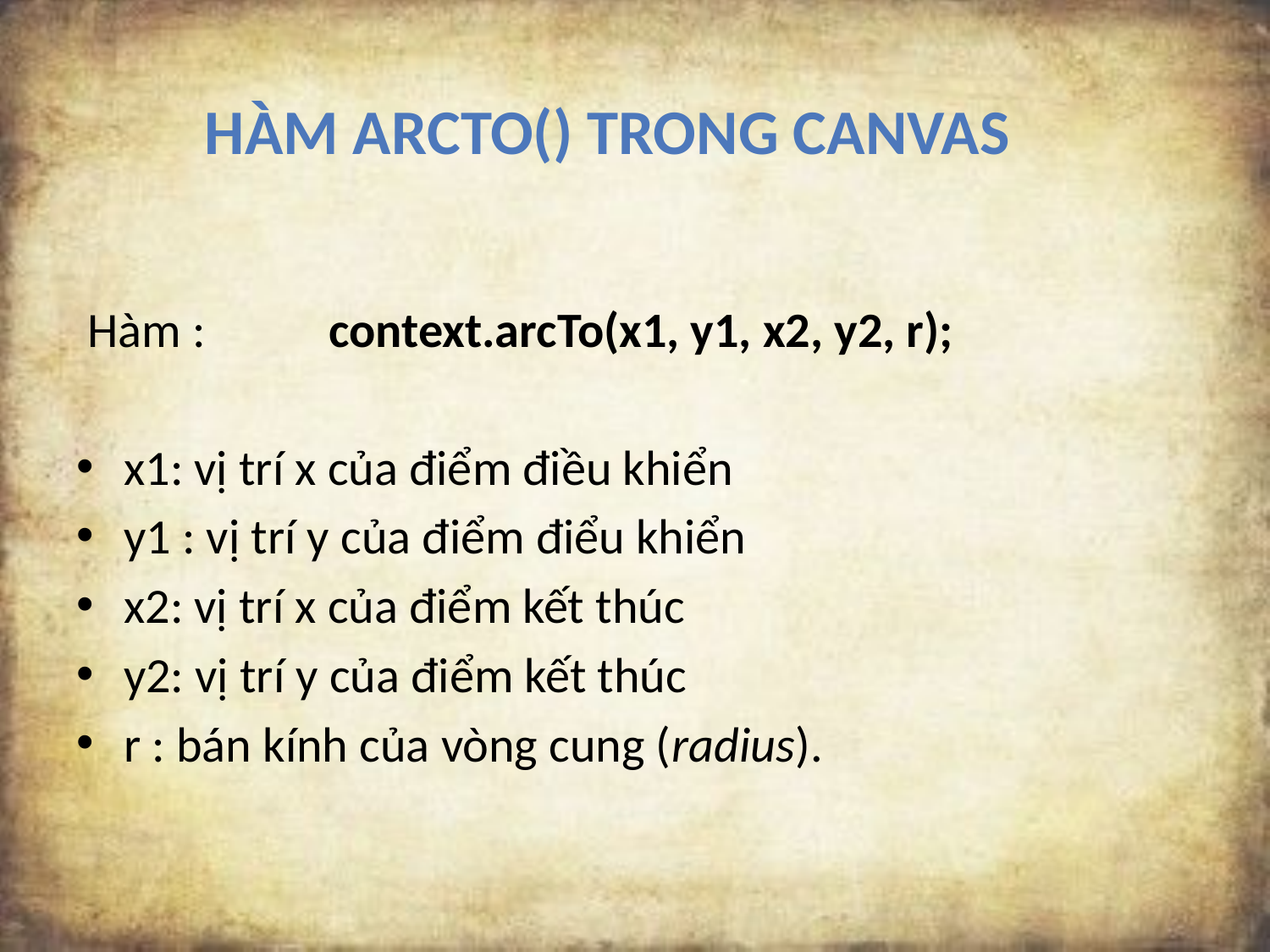

Hàm arcTo() trong Canvas

 Hàm :           context.arcTo(x1, y1, x2, y2, r);

x1: vị trí x của điểm điều khiển
y1 : vị trí y của điểm điểu khiển
x2: vị trí x của điểm kết thúc
y2: vị trí y của điểm kết thúc
r : bán kính của vòng cung (radius).